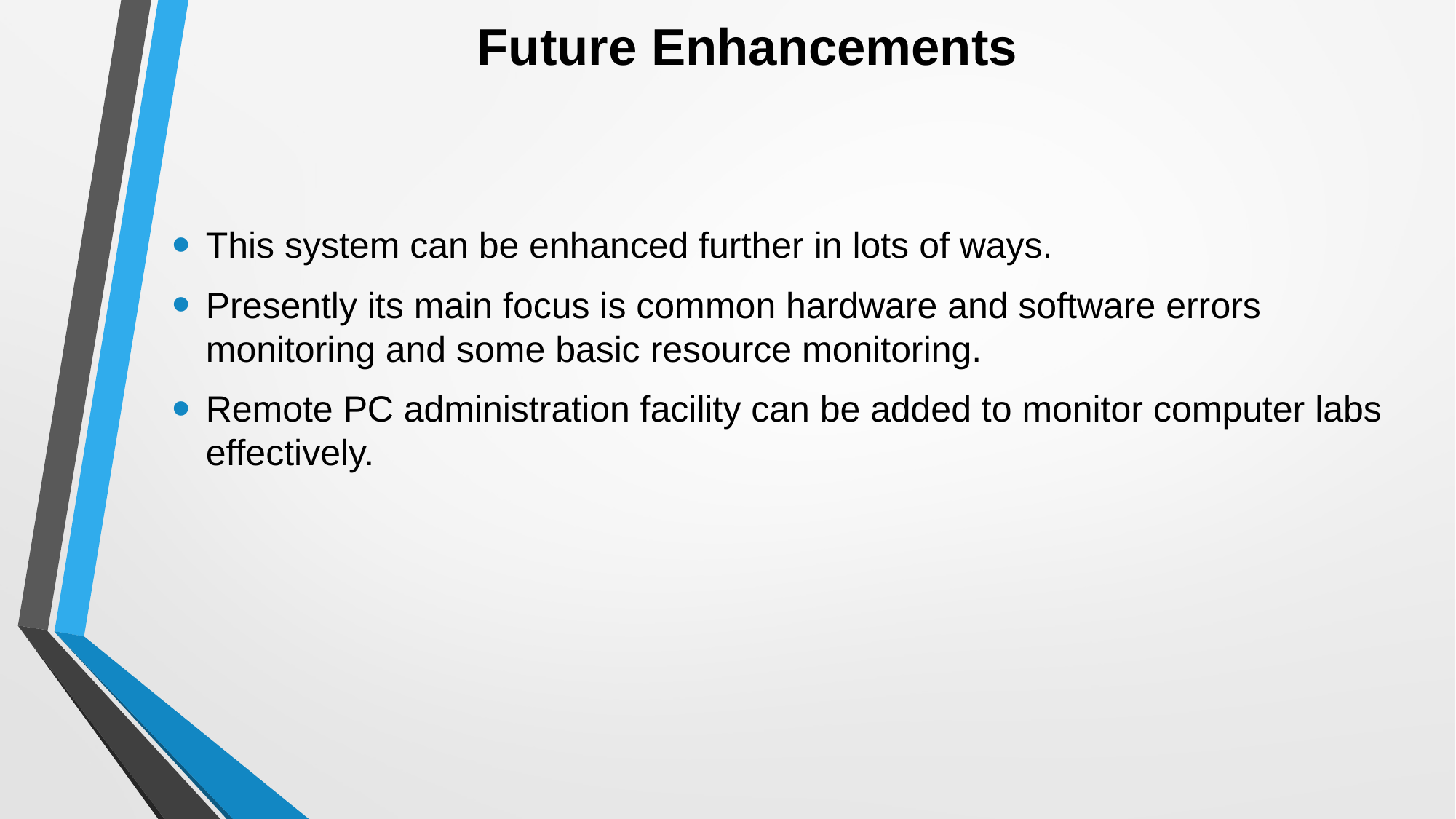

# Future Enhancements

This system can be enhanced further in lots of ways.
Presently its main focus is common hardware and software errors monitoring and some basic resource monitoring.
Remote PC administration facility can be added to monitor computer labs effectively.